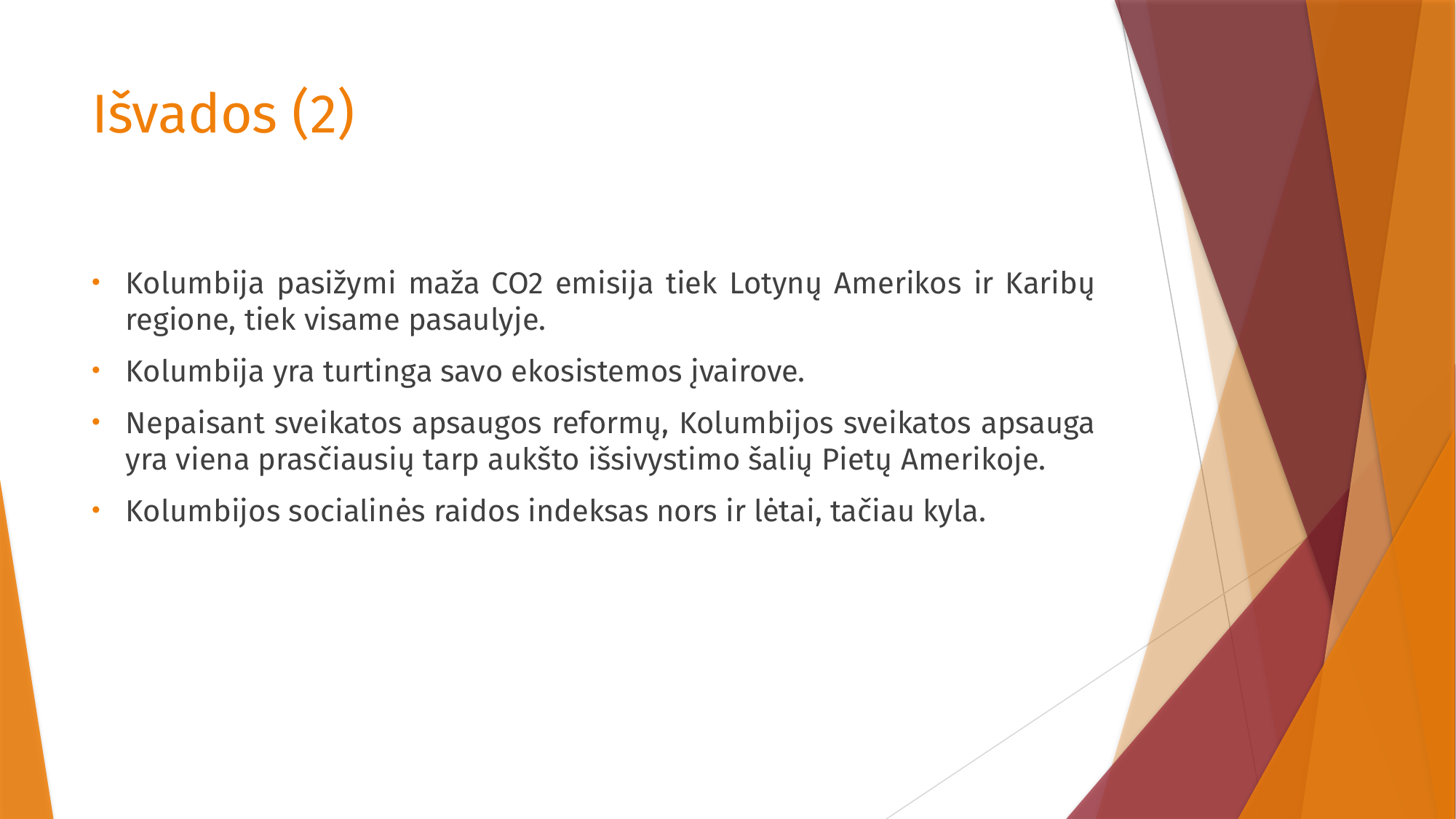

# Išvados (2)
Kolumbija pasižymi maža CO2 emisija tiek Lotynų Amerikos ir Karibų regione, tiek visame pasaulyje.
Kolumbija yra turtinga savo ekosistemos įvairove.
Nepaisant sveikatos apsaugos reformų, Kolumbijos sveikatos apsauga yra viena prasčiausių tarp aukšto išsivystimo šalių Pietų Amerikoje.
Kolumbijos socialinės raidos indeksas nors ir lėtai, tačiau kyla.